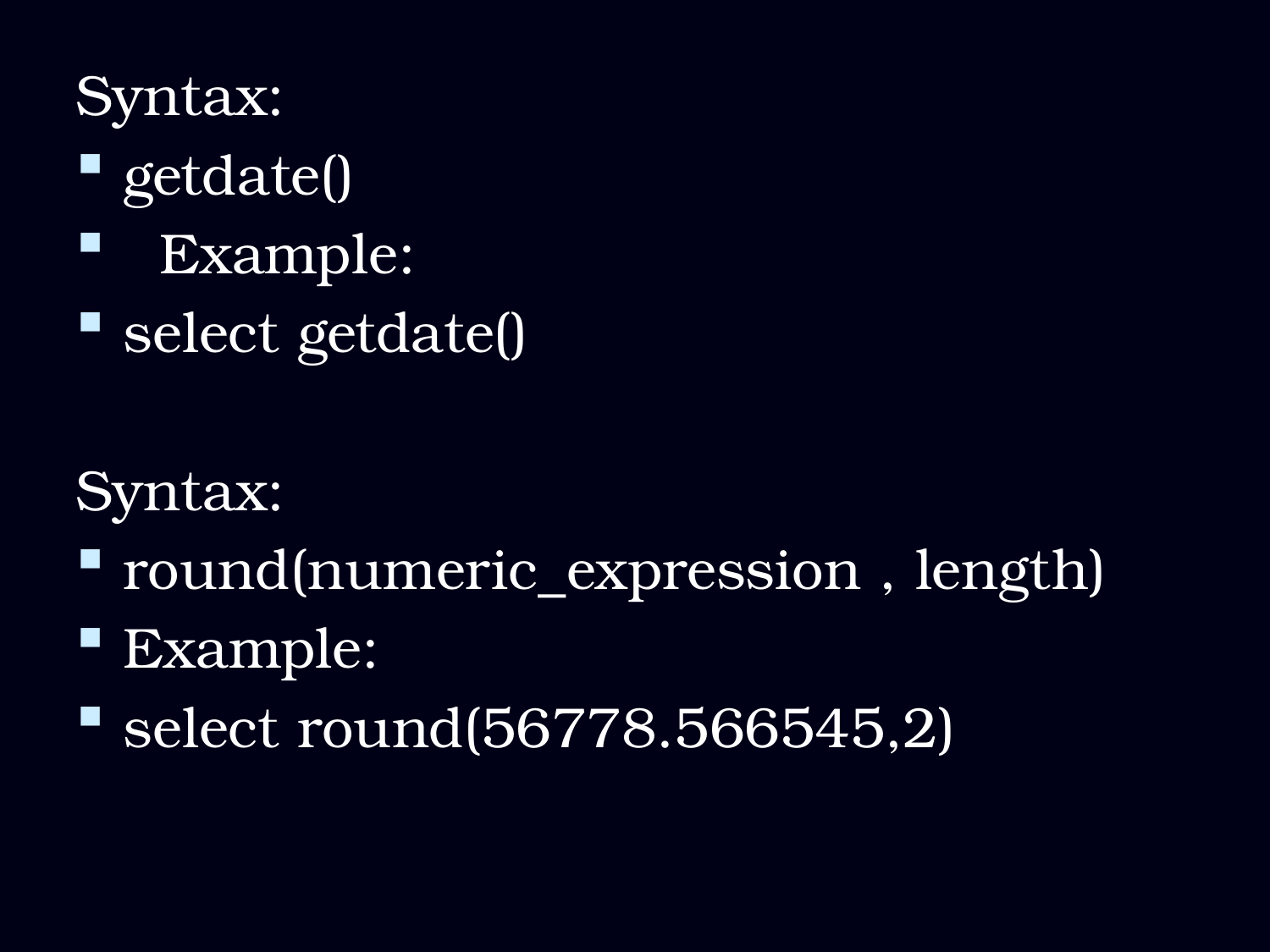

Syntax:
getdate()
  Example:
select getdate()

Syntax:
round(numeric_expression , length)
Example:
select round(56778.566545,2)